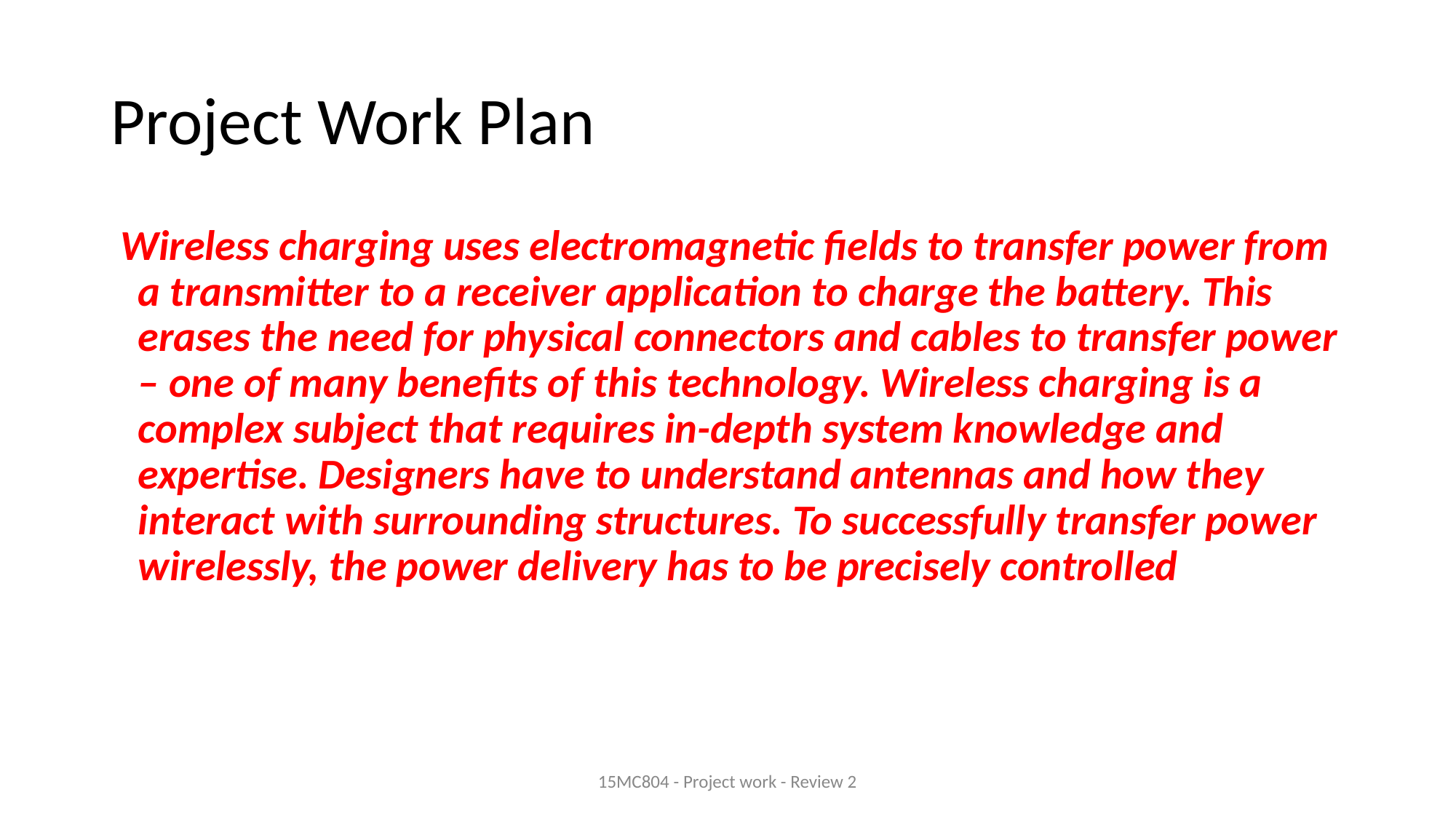

# Project Work Plan
 Wireless charging uses electromagnetic fields to transfer power from a transmitter to a receiver application to charge the battery. This erases the need for physical connectors and cables to transfer power – one of many benefits of this technology. Wireless charging is a complex subject that requires in-depth system knowledge and expertise. Designers have to understand antennas and how they interact with surrounding structures. To successfully transfer power wirelessly, the power delivery has to be precisely controlled

15MC804 - Project work - Review 2